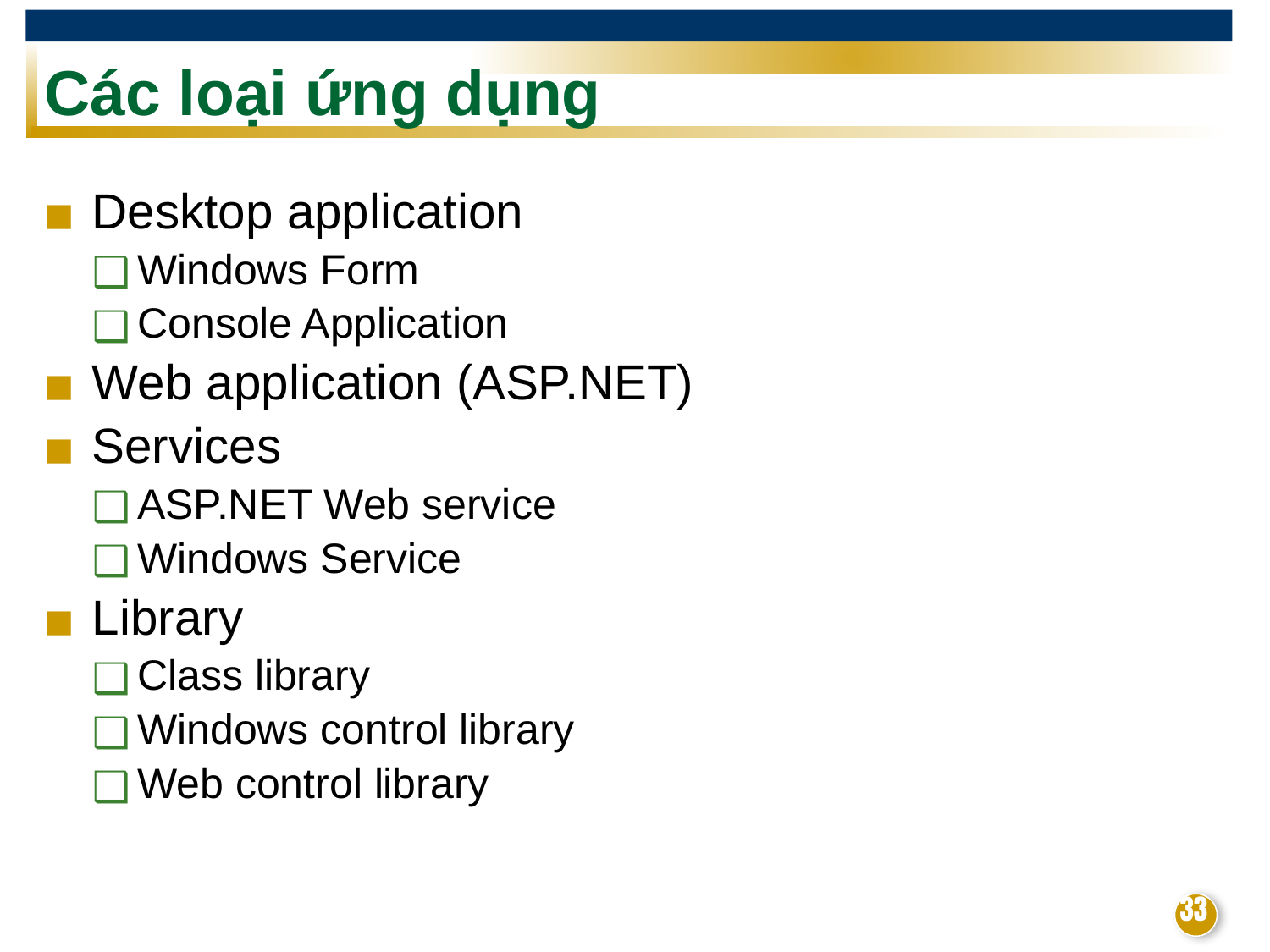

# Các loại ứng dụng
Desktop application
Windows Form
Console Application
Web application (ASP.NET)
Services
ASP.NET Web service
Windows Service
Library
Class library
Windows control library
Web control library
33